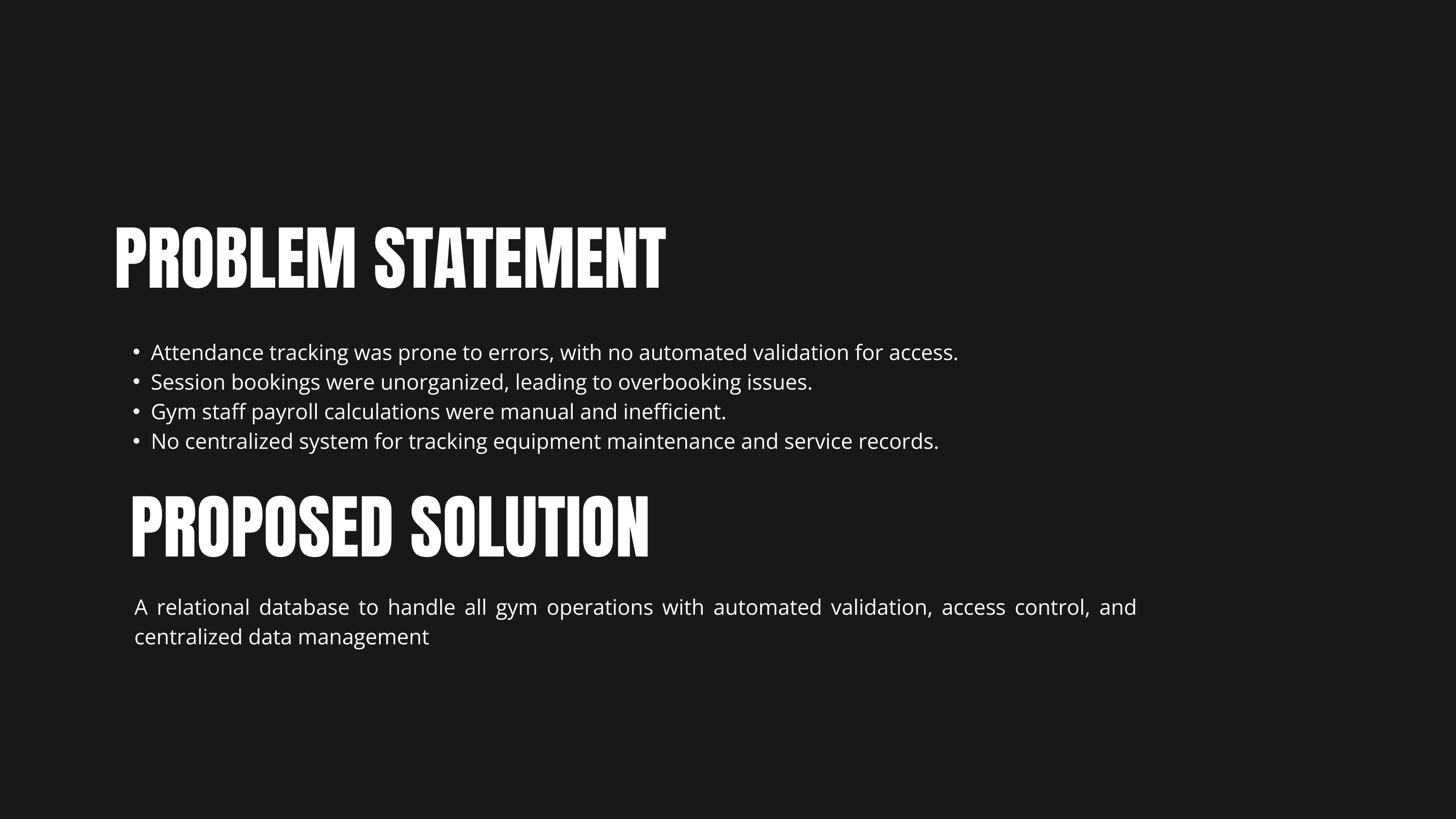

PROBLEM STATEMENT
Attendance tracking was prone to errors, with no automated validation for access.
Session bookings were unorganized, leading to overbooking issues.
Gym staff payroll calculations were manual and inefficient.
No centralized system for tracking equipment maintenance and service records.

PROPOSED SOLUTION
A relational database to handle all gym operations with automated validation, access control, and centralized data management